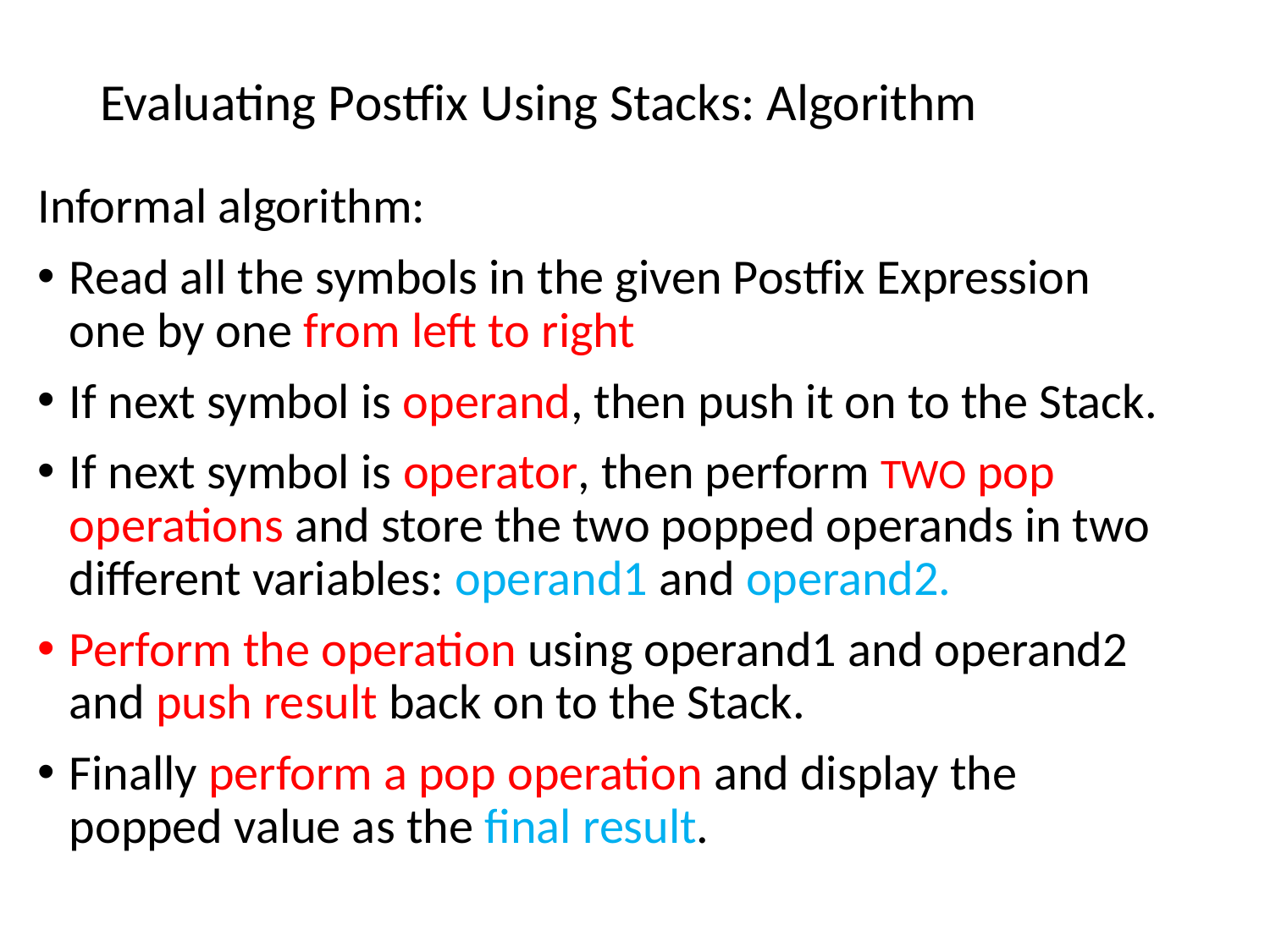

# Evaluating Postfix Using Stacks: Algorithm
Informal algorithm:
Read all the symbols in the given Postfix Expression one by one from left to right
If next symbol is operand, then push it on to the Stack.
If next symbol is operator, then perform TWO pop operations and store the two popped operands in two different variables: operand1 and operand2.
Perform the operation using operand1 and operand2 and push result back on to the Stack.
Finally perform a pop operation and display the popped value as the final result.